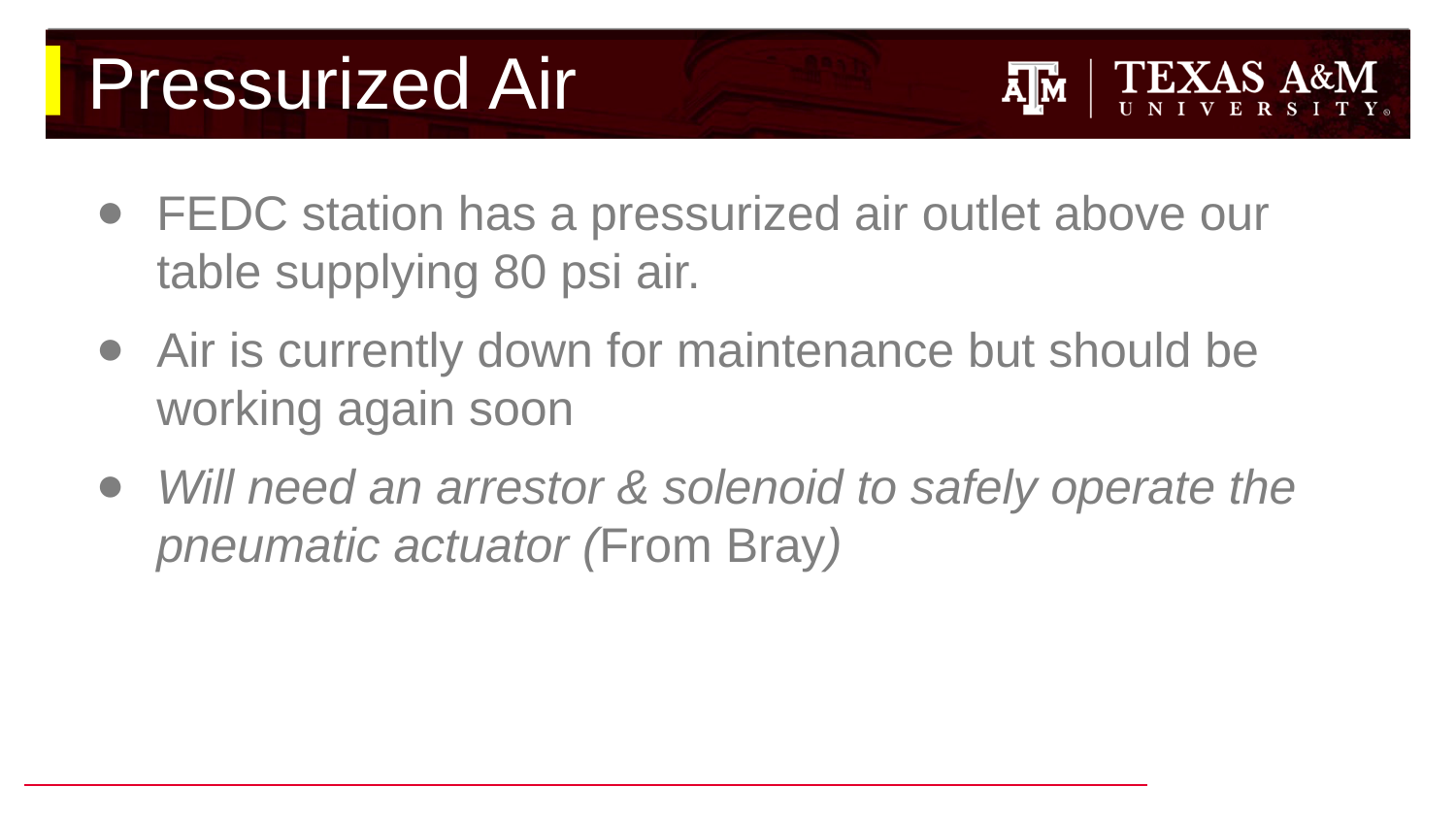

# Pressurized Air
FEDC station has a pressurized air outlet above our table supplying 80 psi air.
Air is currently down for maintenance but should be working again soon
Will need an arrestor & solenoid to safely operate the pneumatic actuator (From Bray)